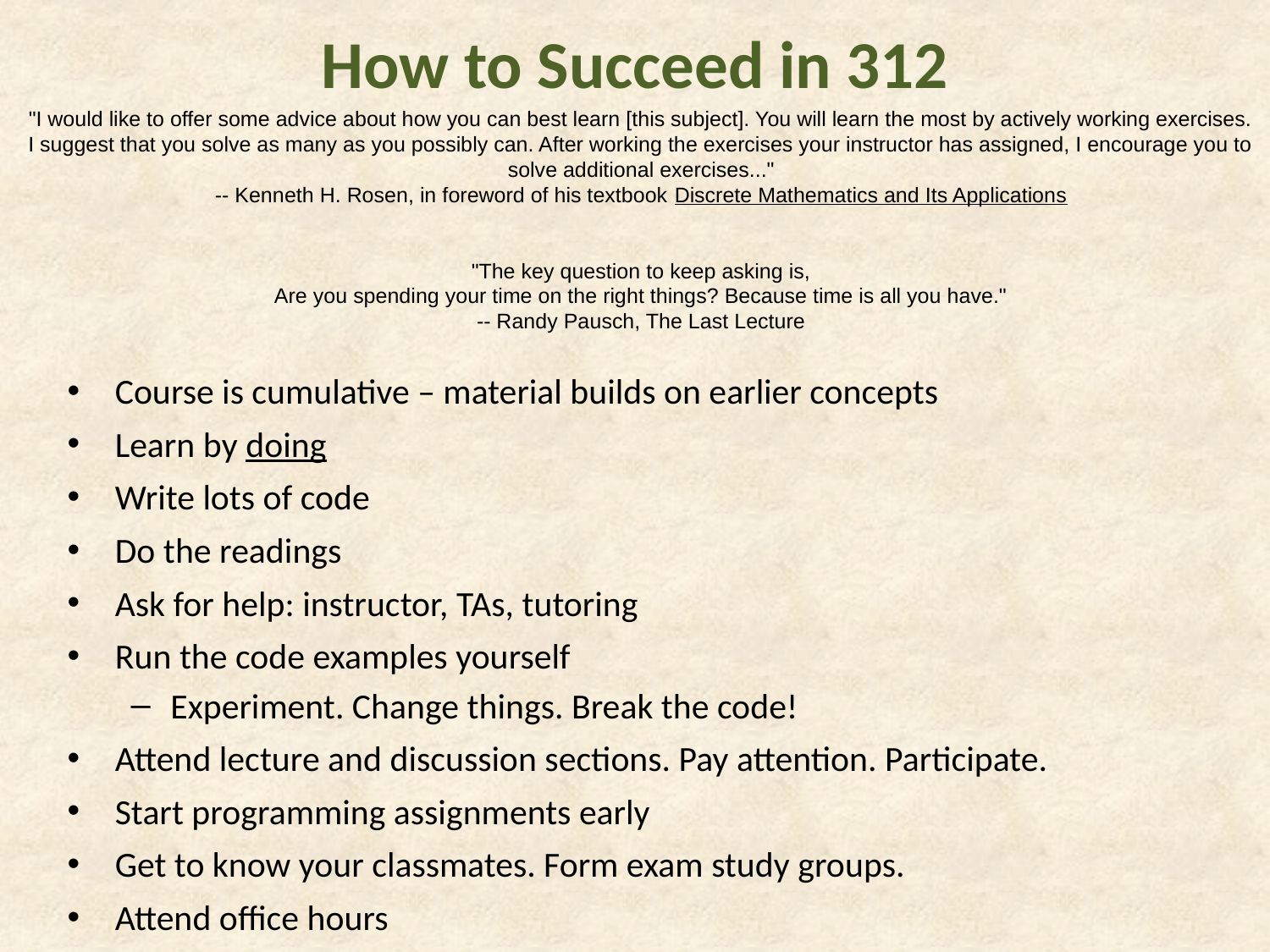

# How to Succeed in 312
"I would like to offer some advice about how you can best learn [this subject]. You will learn the most by actively working exercises. I suggest that you solve as many as you possibly can. After working the exercises your instructor has assigned, I encourage you to solve additional exercises..."
-- Kenneth H. Rosen, in foreword of his textbook Discrete Mathematics and Its Applications

"The key question to keep asking is,
Are you spending your time on the right things? Because time is all you have."
-- Randy Pausch, The Last Lecture
Course is cumulative – material builds on earlier concepts
Learn by doing
Write lots of code
Do the readings
Ask for help: instructor, TAs, tutoring
Run the code examples yourself
Experiment. Change things. Break the code!
Attend lecture and discussion sections. Pay attention. Participate.
Start programming assignments early
Get to know your classmates. Form exam study groups.
Attend office hours